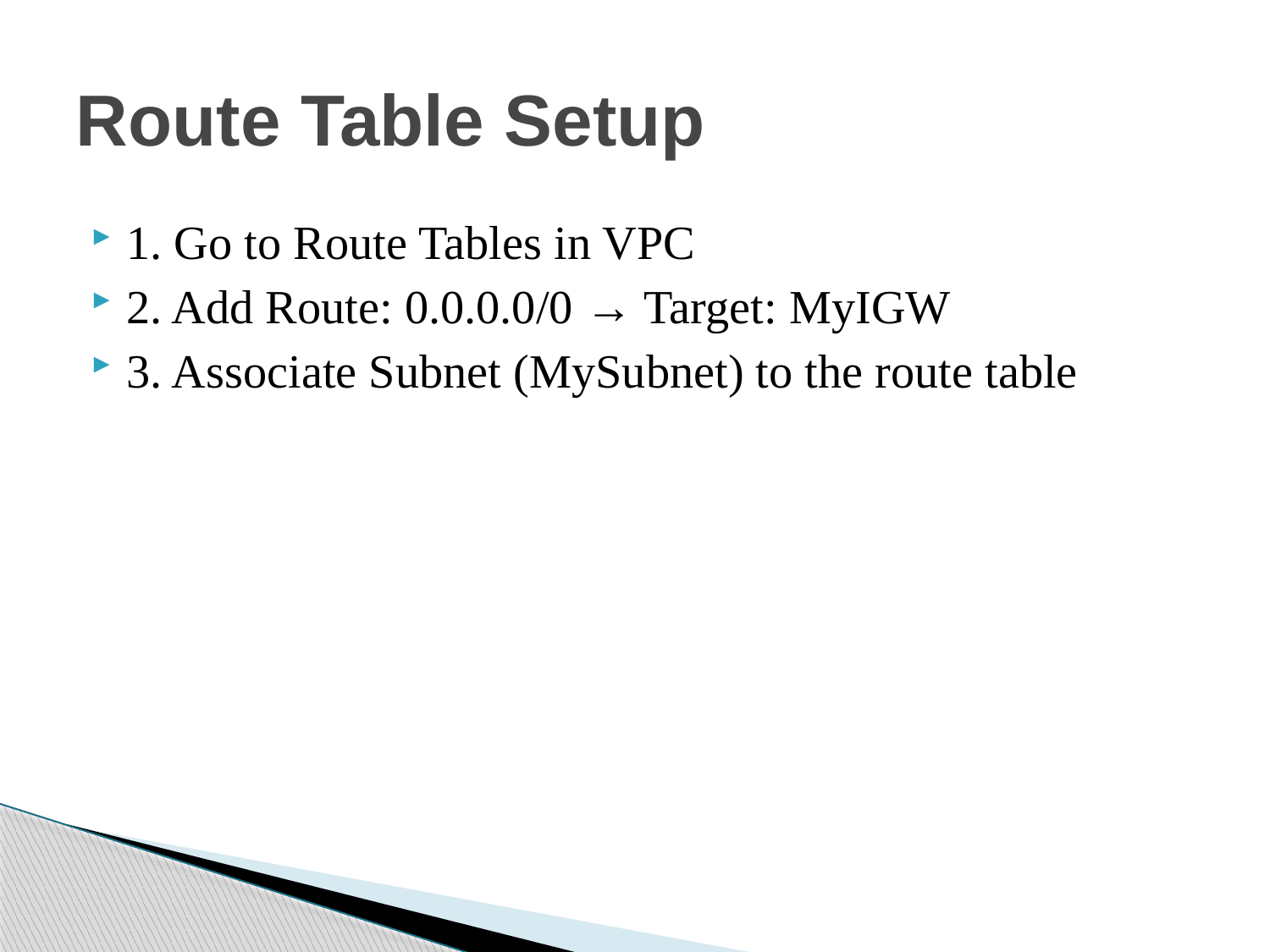

# Route Table Setup
1. Go to Route Tables in VPC
2. Add Route: 0.0.0.0/0 → Target: MyIGW
3. Associate Subnet (MySubnet) to the route table